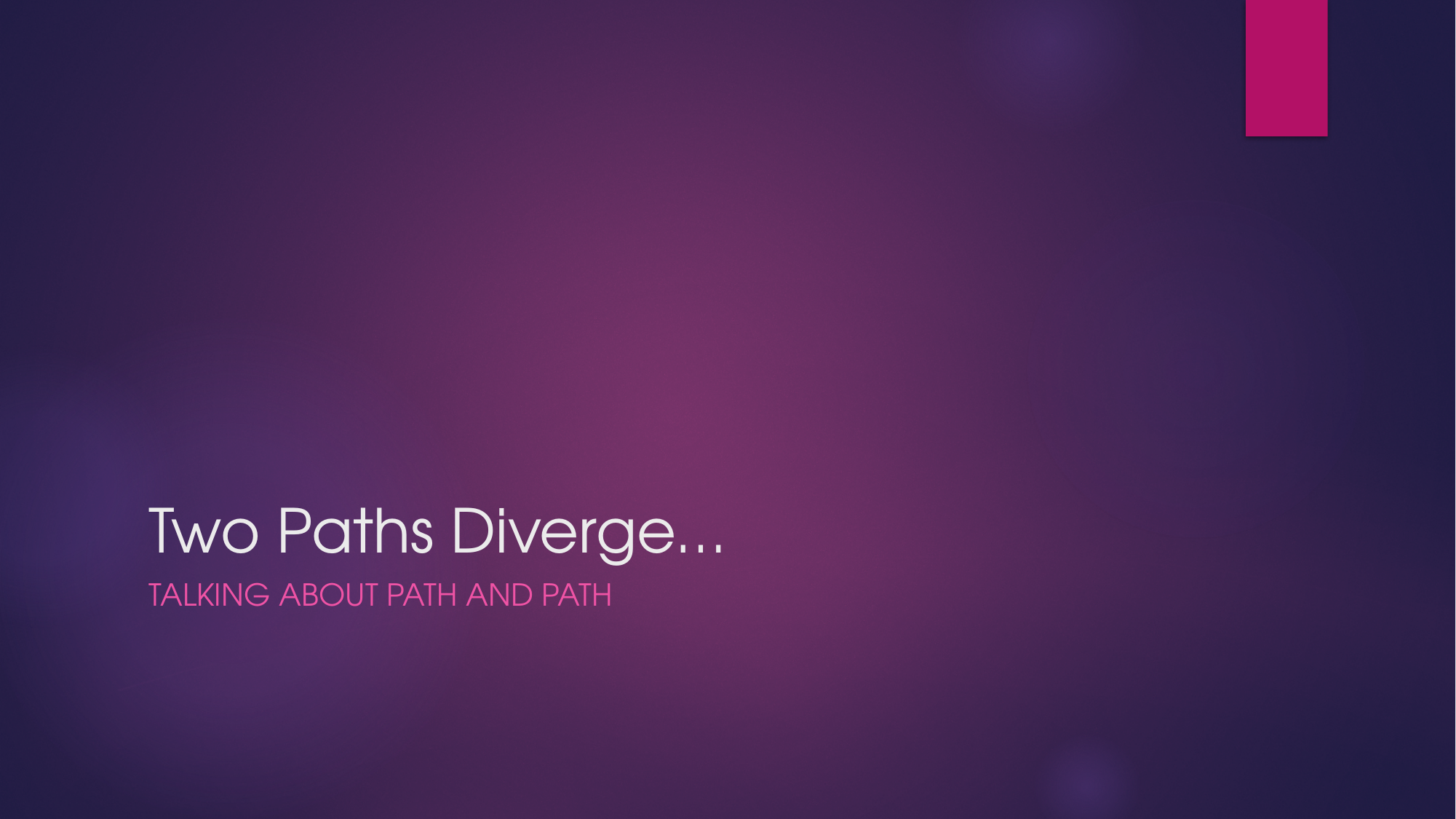

# Two Paths Diverge…
Talking about path and path